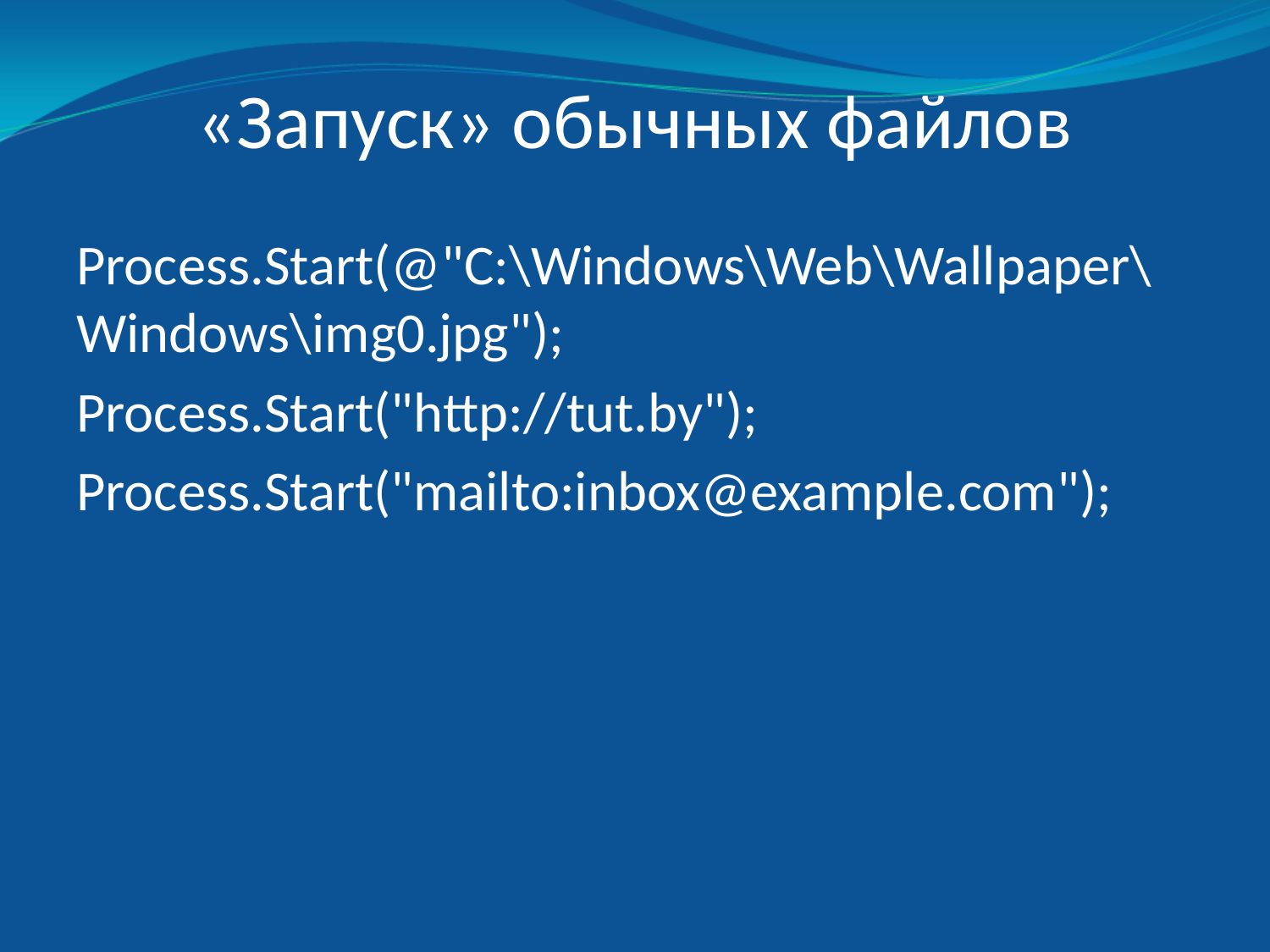

# «Запуск» обычных файлов
Process.Start(@"C:\Windows\Web\Wallpaper\Windows\img0.jpg");
Process.Start("http://tut.by");
Process.Start("mailto:inbox@example.com");